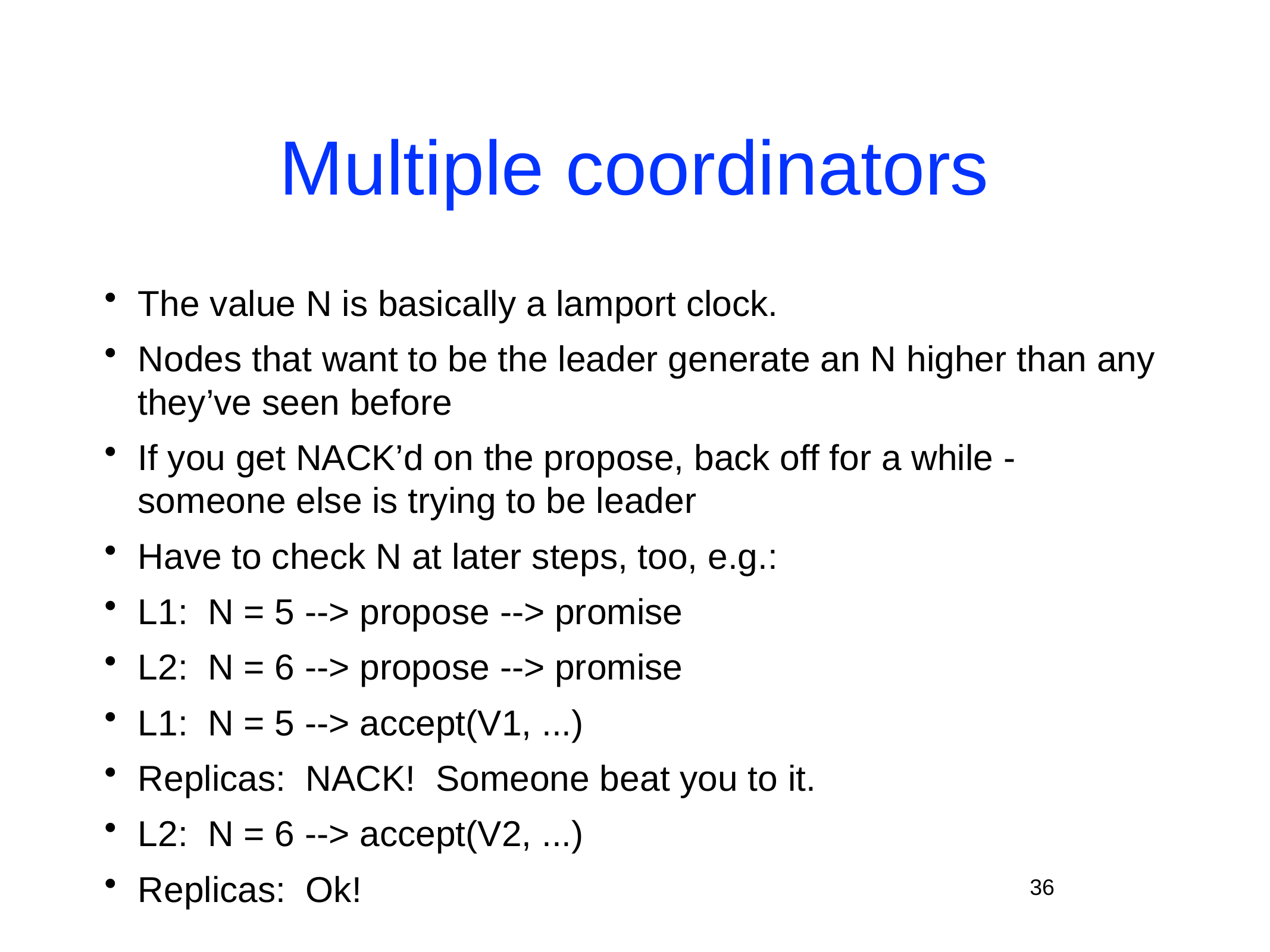

# Multiple coordinators
The value N is basically a lamport clock.
Nodes that want to be the leader generate an N higher than any they’ve seen before
If you get NACK’d on the propose, back off for a while - someone else is trying to be leader
Have to check N at later steps, too, e.g.:
L1:  N = 5 --> propose --> promise
L2:  N = 6 --> propose --> promise
L1:  N = 5 --> accept(V1, ...)
Replicas:  NACK!  Someone beat you to it.
L2:  N = 6 --> accept(V2, ...)
Replicas:  Ok!
36